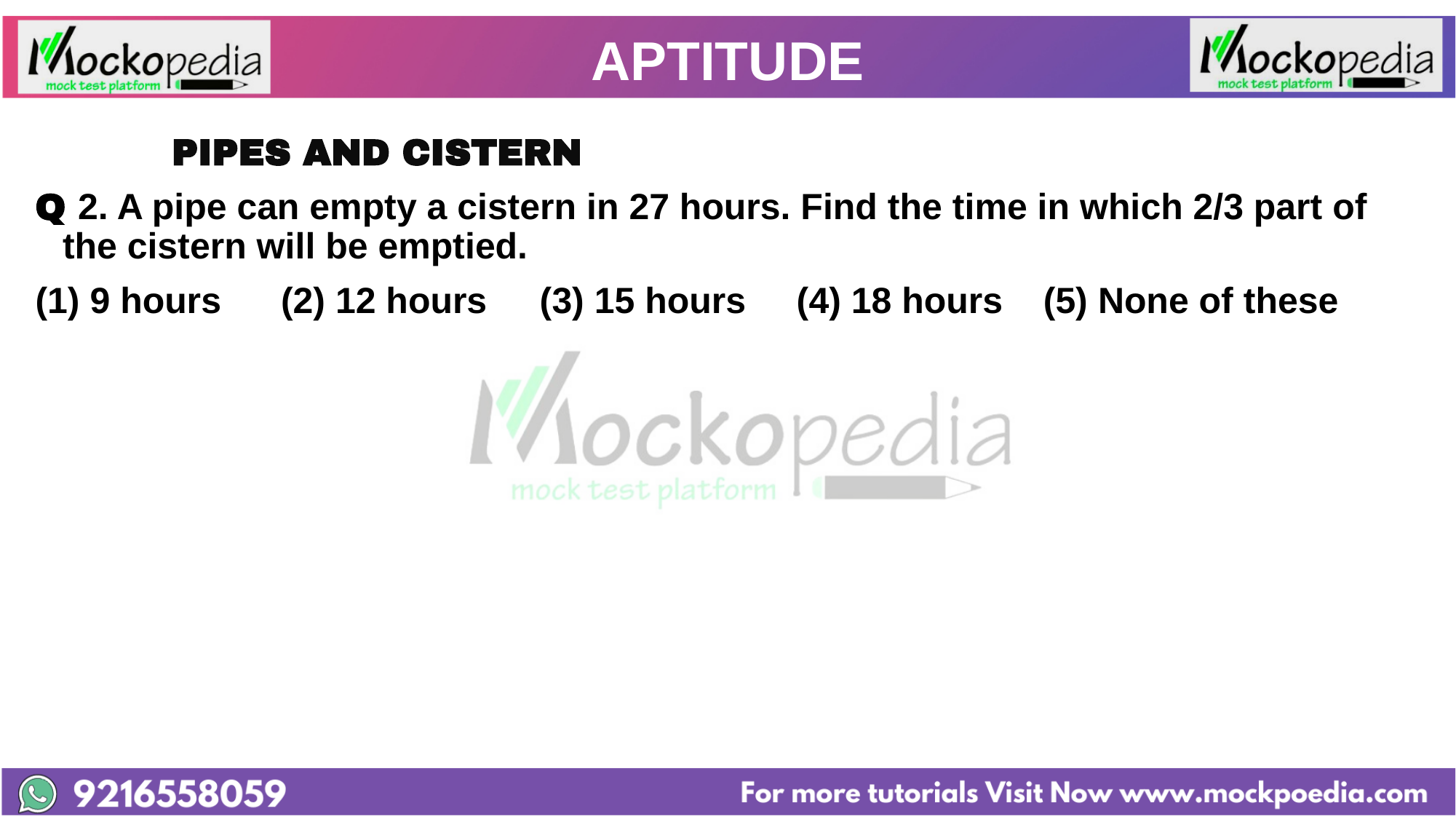

# APTITUDE
		PIPES AND CISTERN
Q 2. A pipe can empty a cistern in 27 hours. Find the time in which 2/3 part of the cistern will be emptied.
(1) 9 hours 	(2) 12 hours 	    (3) 15 hours     (4) 18 hours    (5) None of these